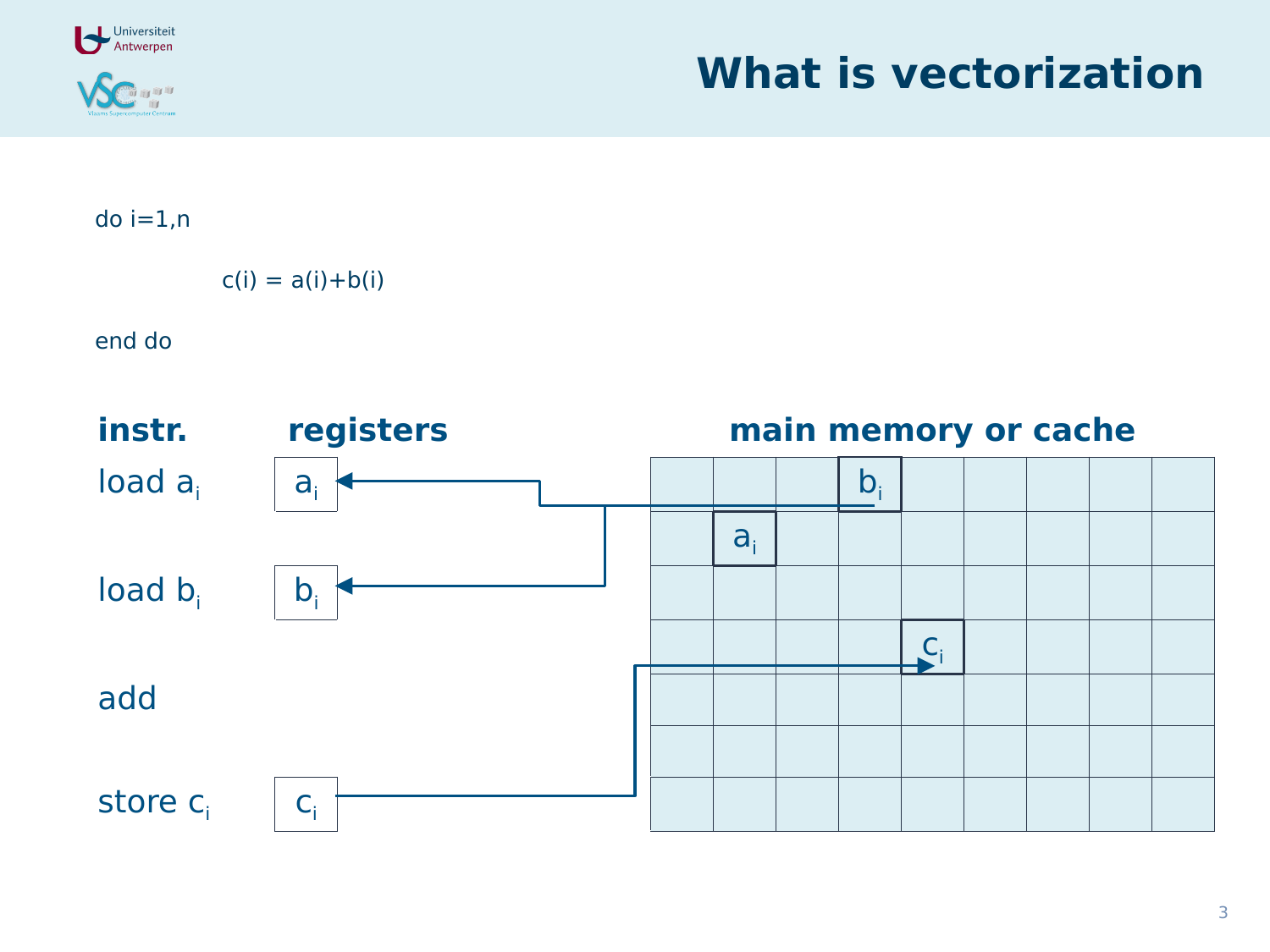

# What is vectorization
do i=1,n
	c(i) = a(i)+b(i)
end do
| instr. | registers |  |  |  |  |  | main memory or cache |  |  |  |  |  |  |  |  |
| --- | --- | --- | --- | --- | --- | --- | --- | --- | --- | --- | --- | --- | --- | --- | --- |
| load ai | ai |  |  |  |  |  |  |  |  | bi |  |  |  |  |  |
|  |  |  |  |  |  |  |  | ai |  |  |  |  |  |  |  |
| load bi | bi |  |  |  |  |  |  |  |  |  |  |  |  |  |  |
|  |  |  |  |  |  |  |  |  |  |  | ci |  |  |  |  |
| add |  |  |  |  |  |  |  |  |  |  |  |  |  |  |  |
|  |  |  |  |  |  |  |  |  |  |  |  |  |  |  |  |
| store ci | ci |  |  |  |  |  |  |  |  |  |  |  |  |  |  |